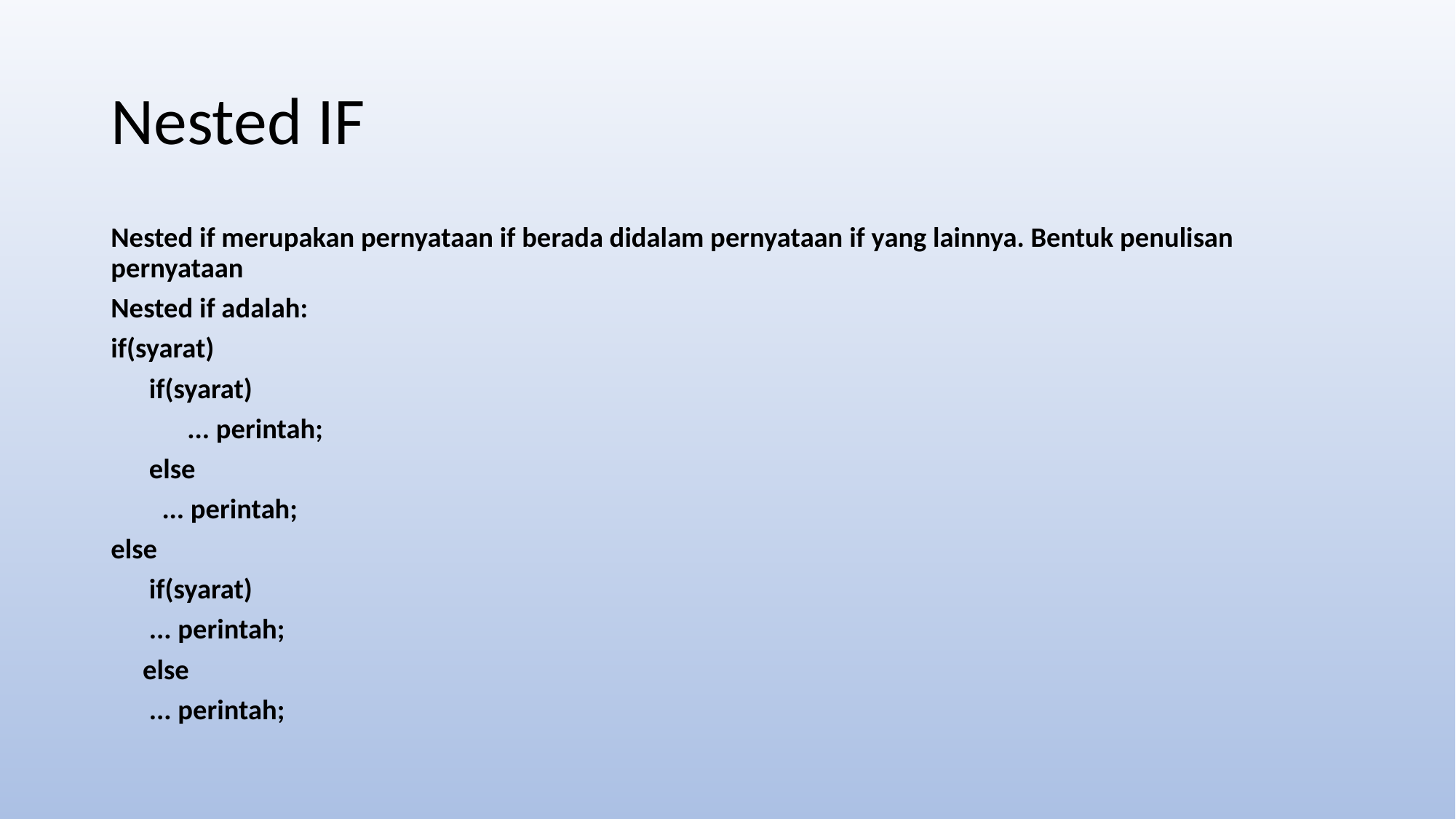

# Nested IF
Nested if merupakan pernyataan if berada didalam pernyataan if yang lainnya. Bentuk penulisan pernyataan
Nested if adalah:
if(syarat)
      if(syarat)
            ... perintah;
      else
        ... perintah;
else
      if(syarat)
      ... perintah;
     else
      ... perintah;